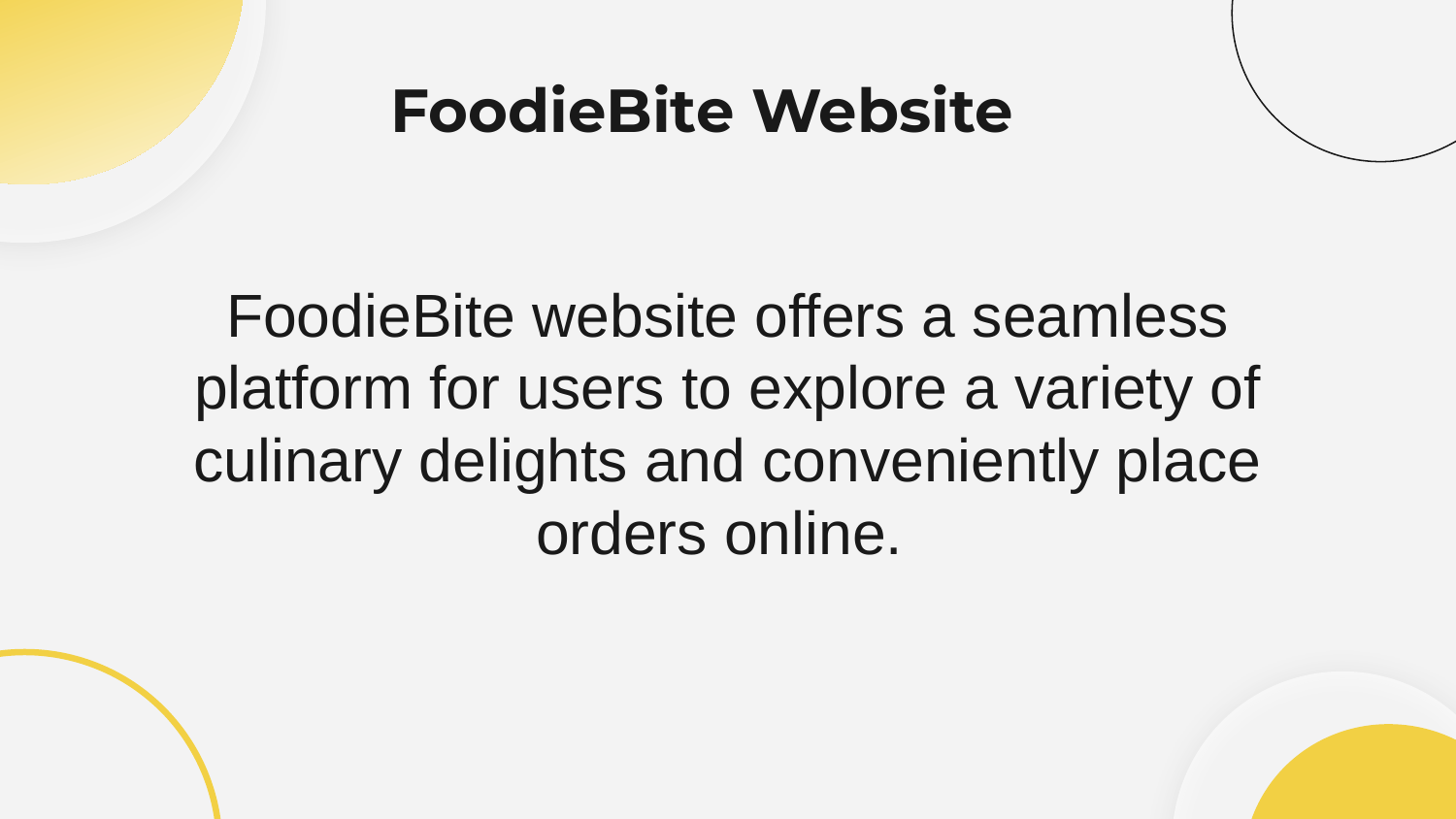

# FoodieBite Website
FoodieBite website offers a seamless platform for users to explore a variety of culinary delights and conveniently place orders online.